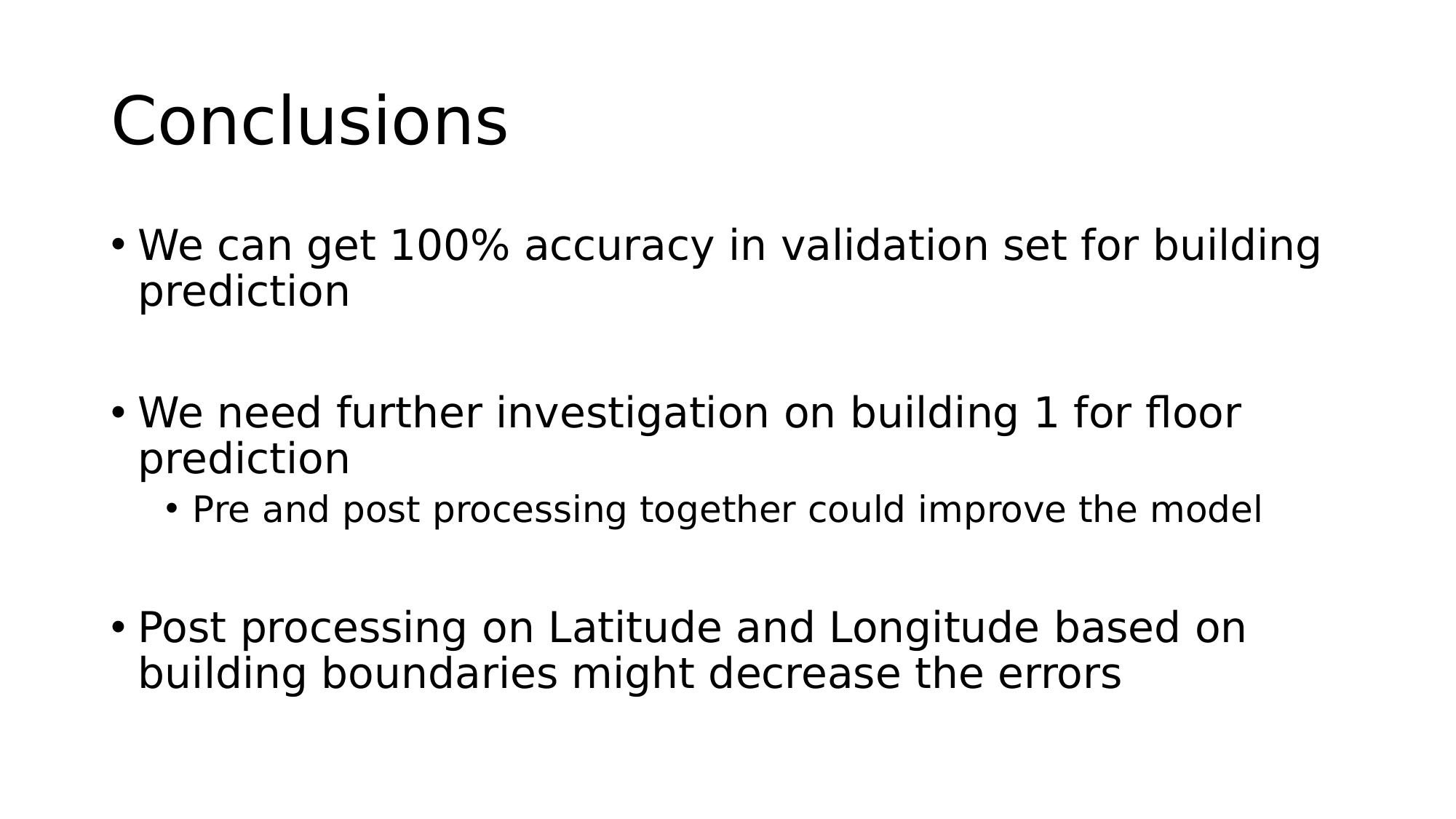

# Conclusions
We can get 100% accuracy in validation set for building prediction

We need further investigation on building 1 for floor prediction
Pre and post processing together could improve the model

Post processing on Latitude and Longitude based on building boundaries might decrease the errors